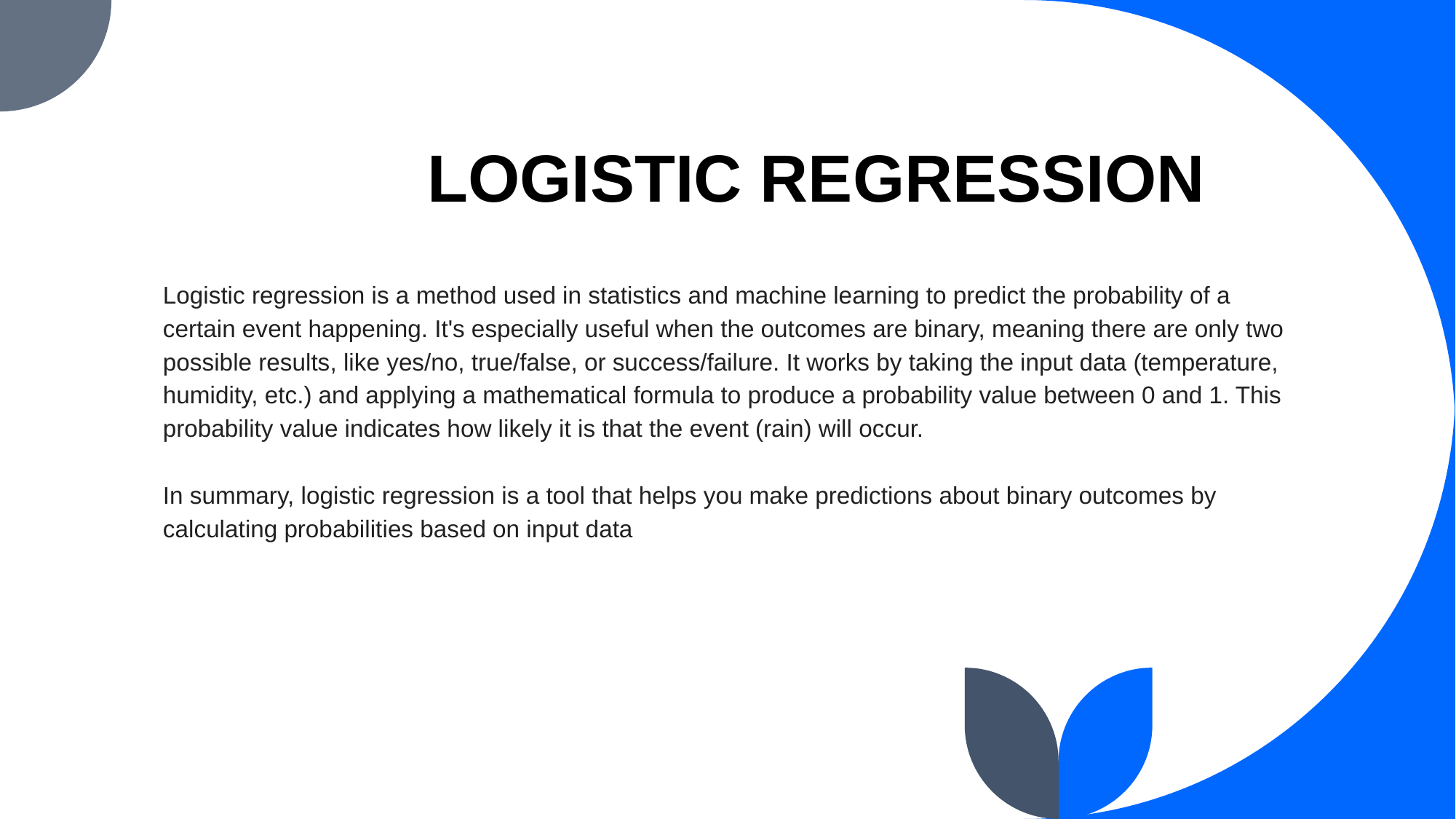

# LOGISTIC REGRESSION

Logistic regression is a method used in statistics and machine learning to predict the probability of a certain event happening. It's especially useful when the outcomes are binary, meaning there are only two possible results, like yes/no, true/false, or success/failure. It works by taking the input data (temperature, humidity, etc.) and applying a mathematical formula to produce a probability value between 0 and 1. This probability value indicates how likely it is that the event (rain) will occur.

In summary, logistic regression is a tool that helps you make predictions about binary outcomes by calculating probabilities based on input data